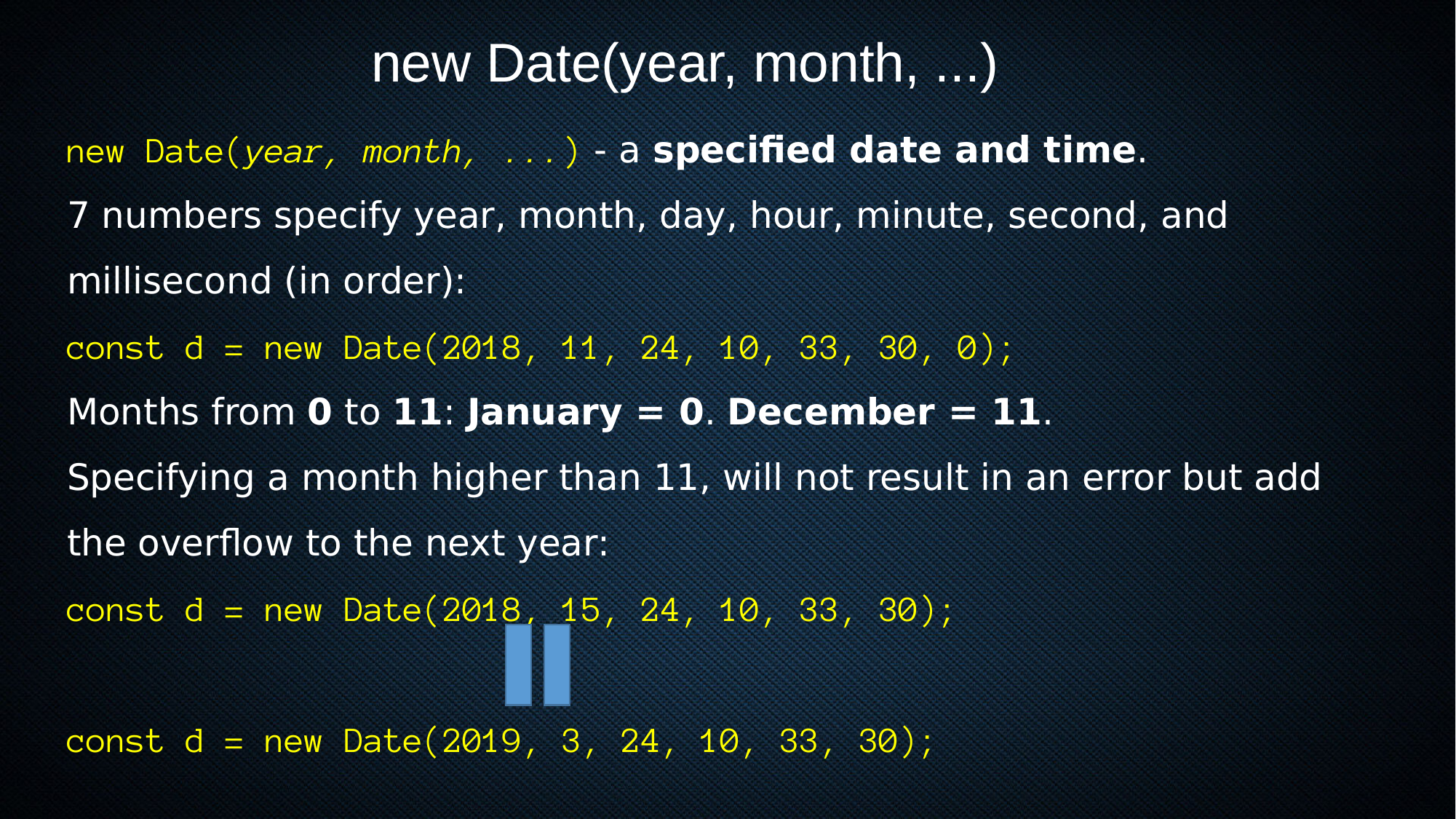

new Date(year, month, ...)
new Date(year, month, ...) - a specified date and time.
7 numbers specify year, month, day, hour, minute, second, and millisecond (in order):
const d = new Date(2018, 11, 24, 10, 33, 30, 0);
Months from 0 to 11: January = 0. December = 11.
Specifying a month higher than 11, will not result in an error but add the overflow to the next year:
const d = new Date(2018, 15, 24, 10, 33, 30);

const d = new Date(2019, 3, 24, 10, 33, 30);